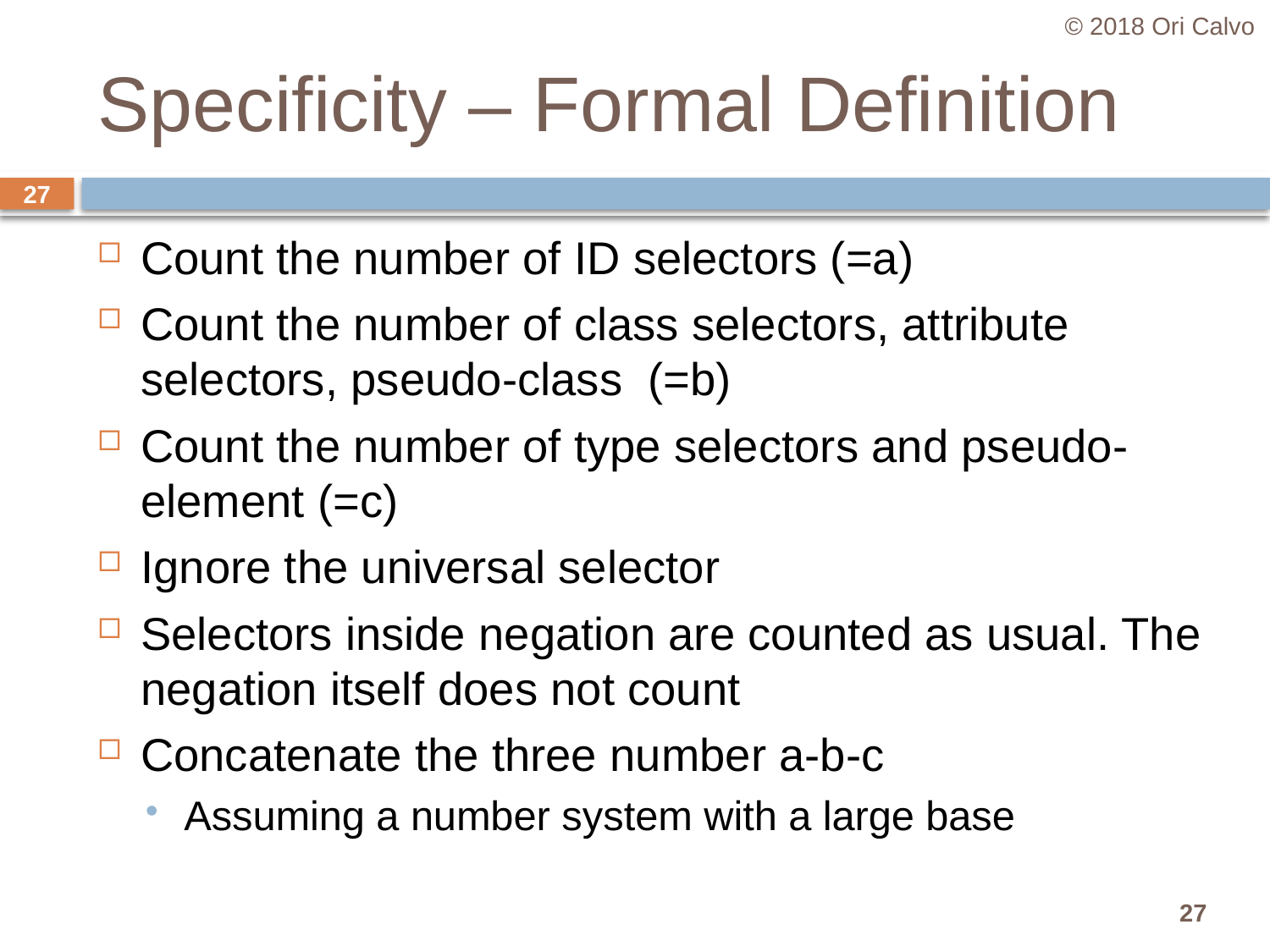

© 2018 Ori Calvo
# Specificity – Formal Definition
27
Count the number of ID selectors (=a)
Count the number of class selectors, attribute selectors, pseudo-class  (=b)
Count the number of type selectors and pseudo-element (=c)
Ignore the universal selector
Selectors inside negation are counted as usual. The negation itself does not count
Concatenate the three number a-b-c
Assuming a number system with a large base